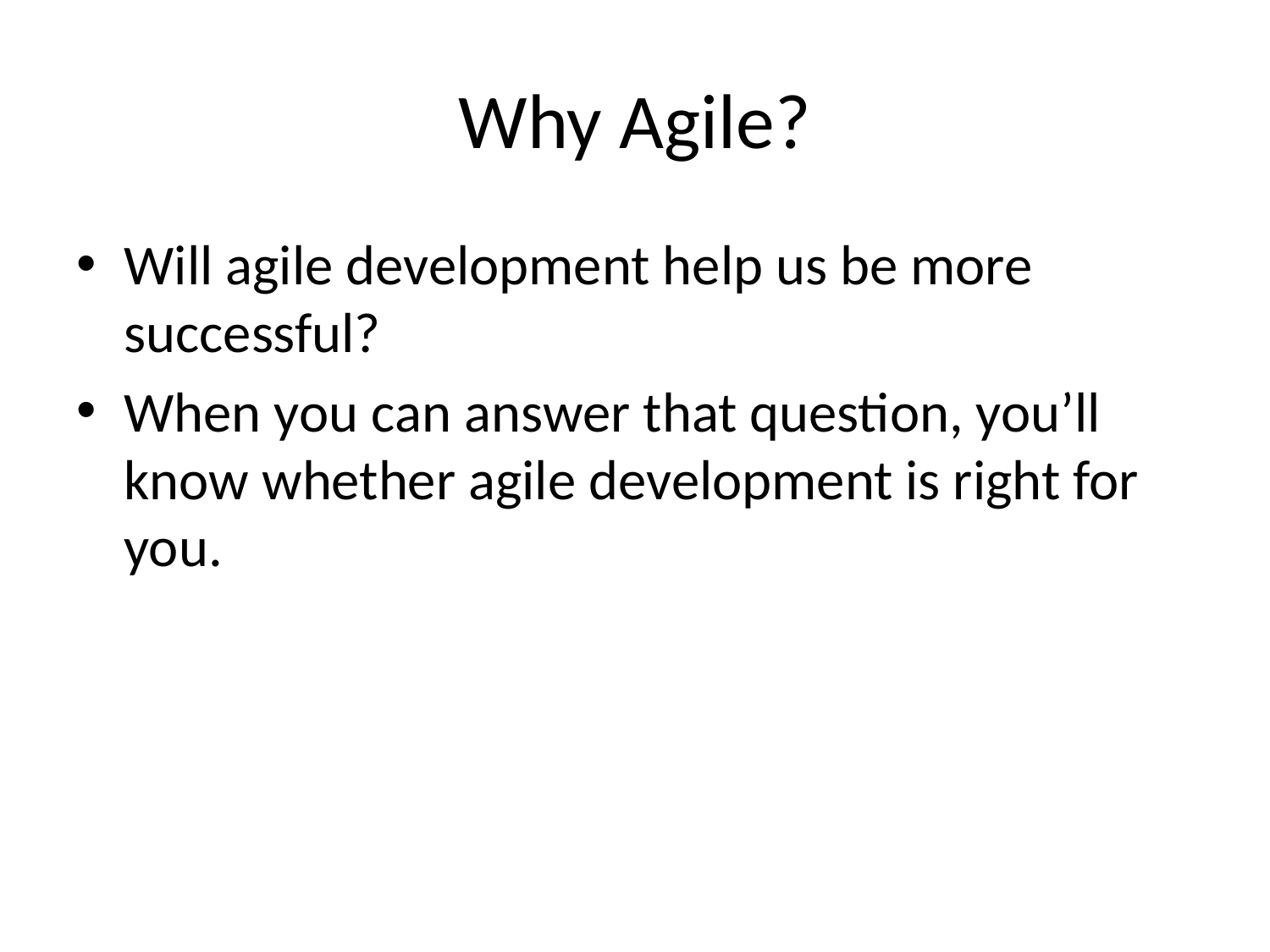

# Why Agile?
Will agile development help us be more successful?
When you can answer that question, you’ll know whether agile development is right for you.